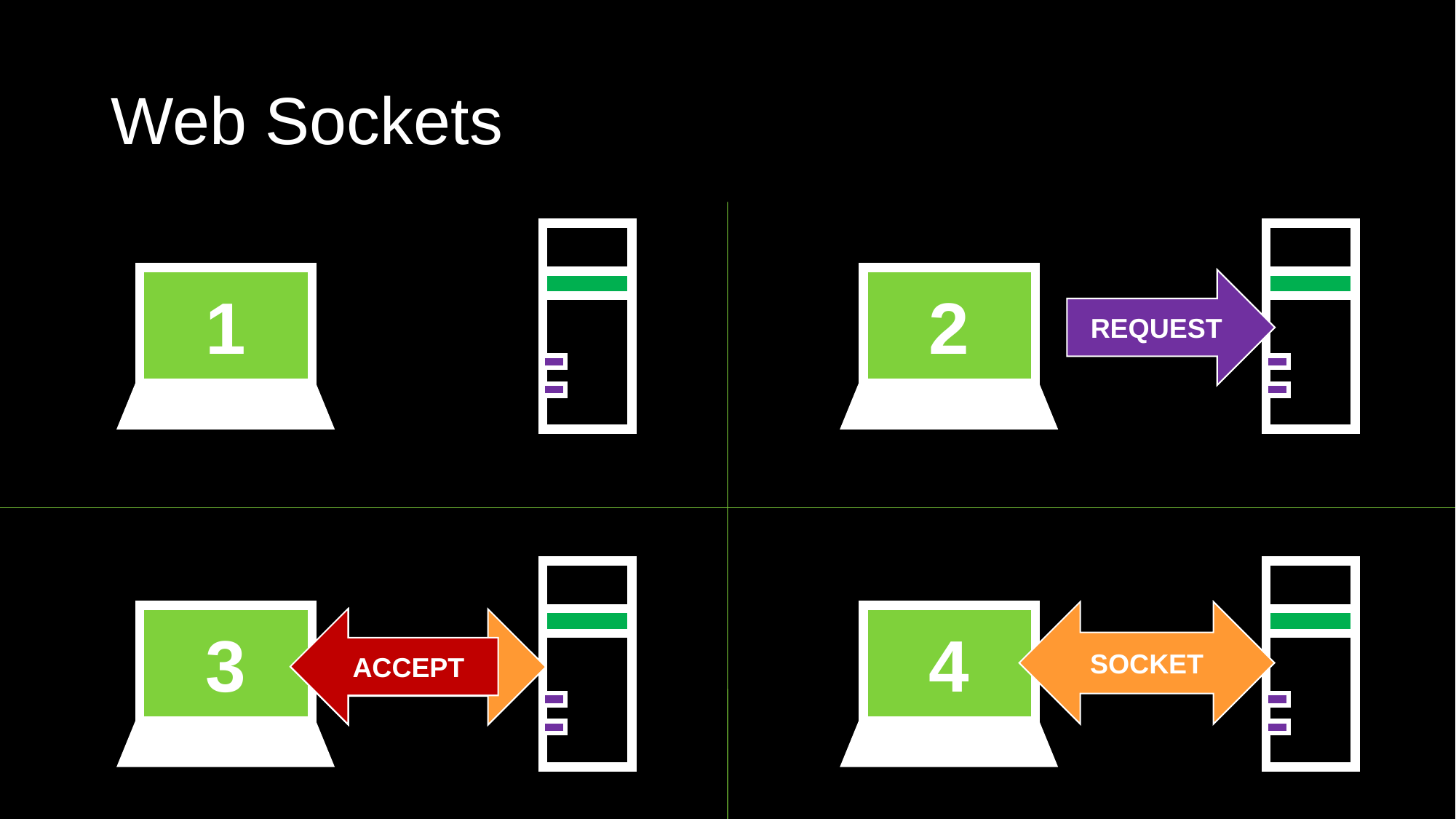

# Web Sockets

1

2

REQUEST

SOCKET
3

4

ACCEPT
ACCEPT